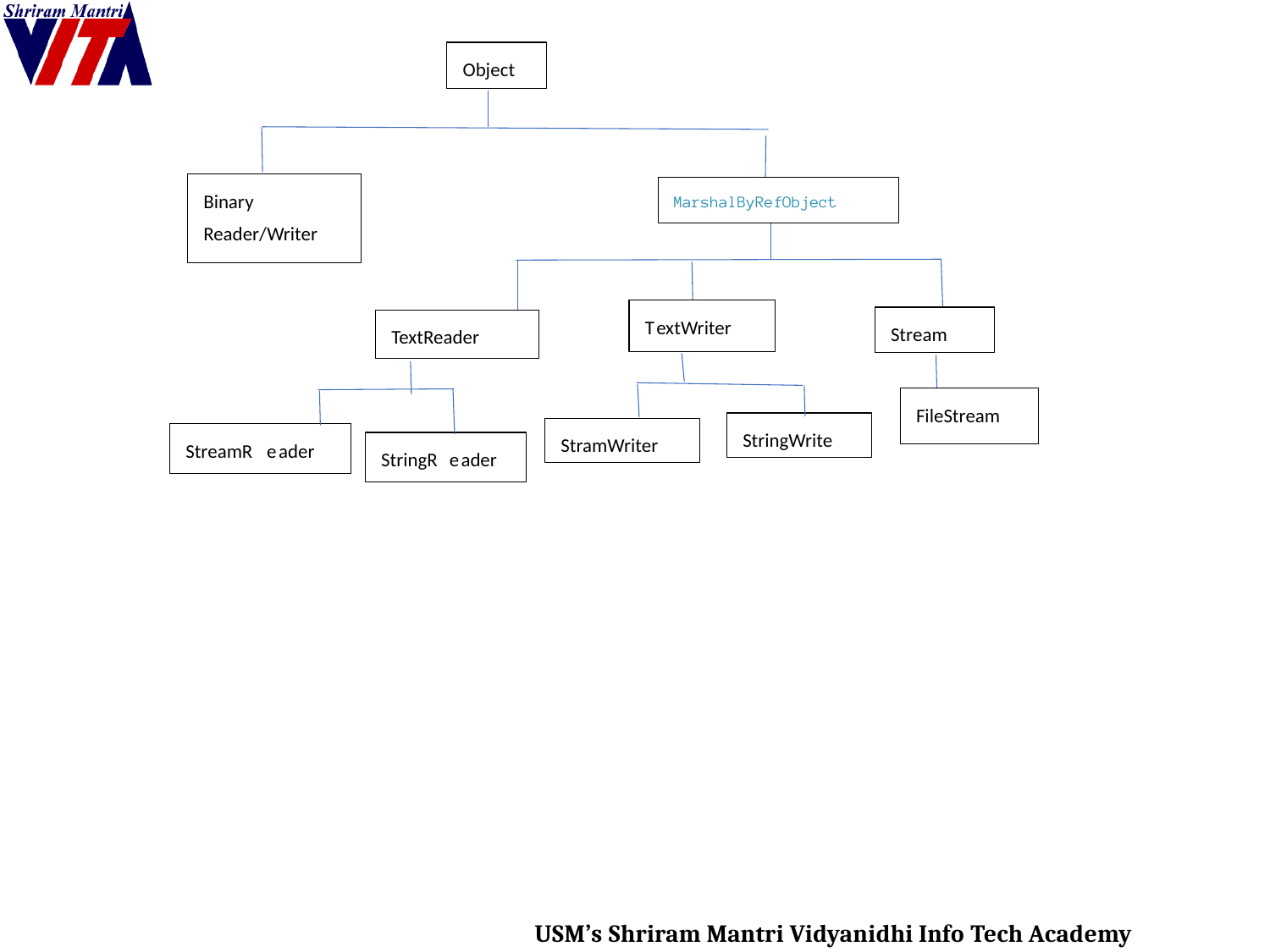

Object

Binary
MarshalByRefObject
Reader/Writer

T
extWriter

Stream

TextReader

FileStream

StringWrite

StramWriter

StreamR
e
ader

StringR
e
ader